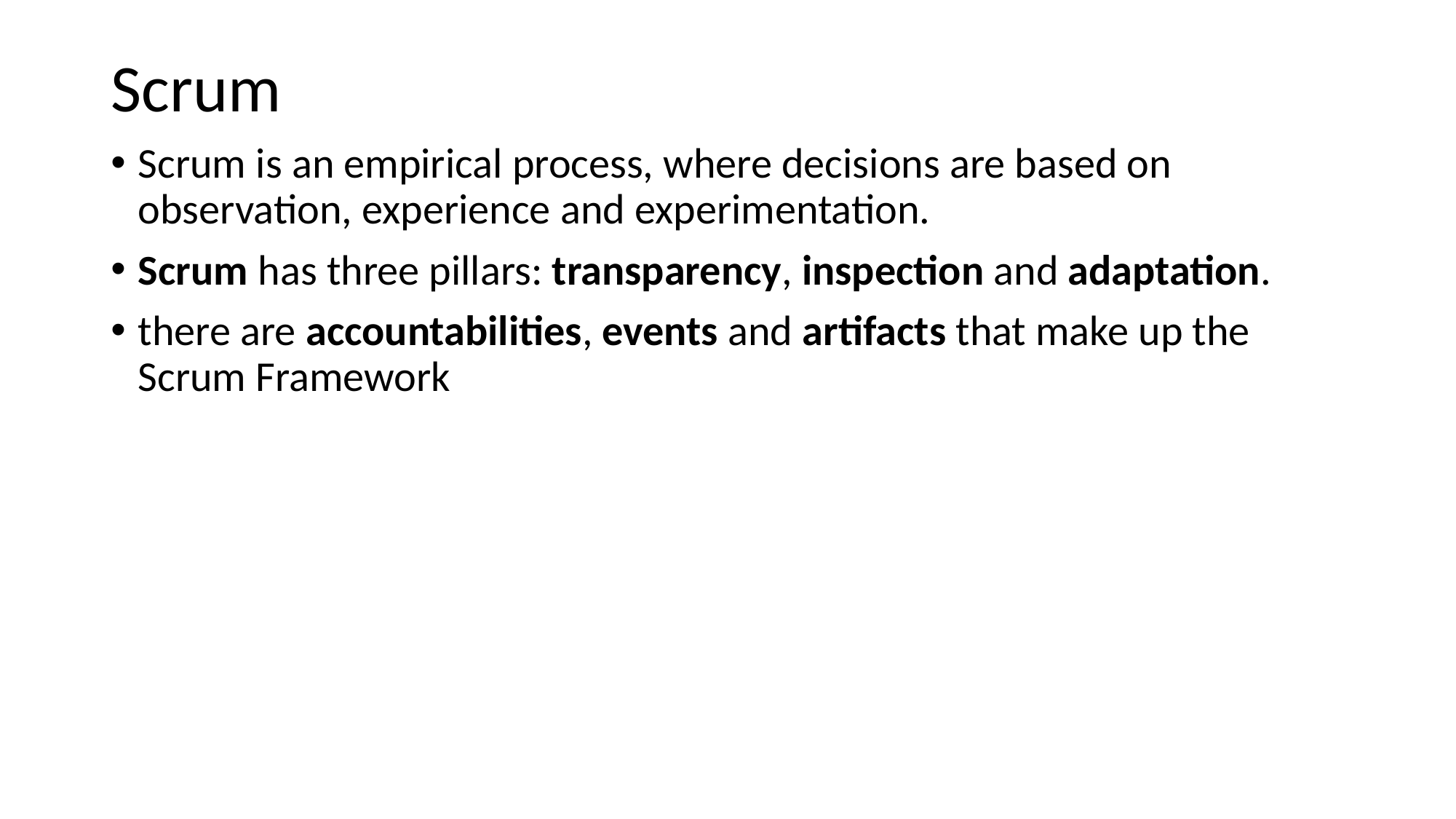

# Scrum
Scrum is an empirical process, where decisions are based on observation, experience and experimentation.
Scrum has three pillars: transparency, inspection and adaptation.
there are accountabilities, events and artifacts that make up the Scrum Framework